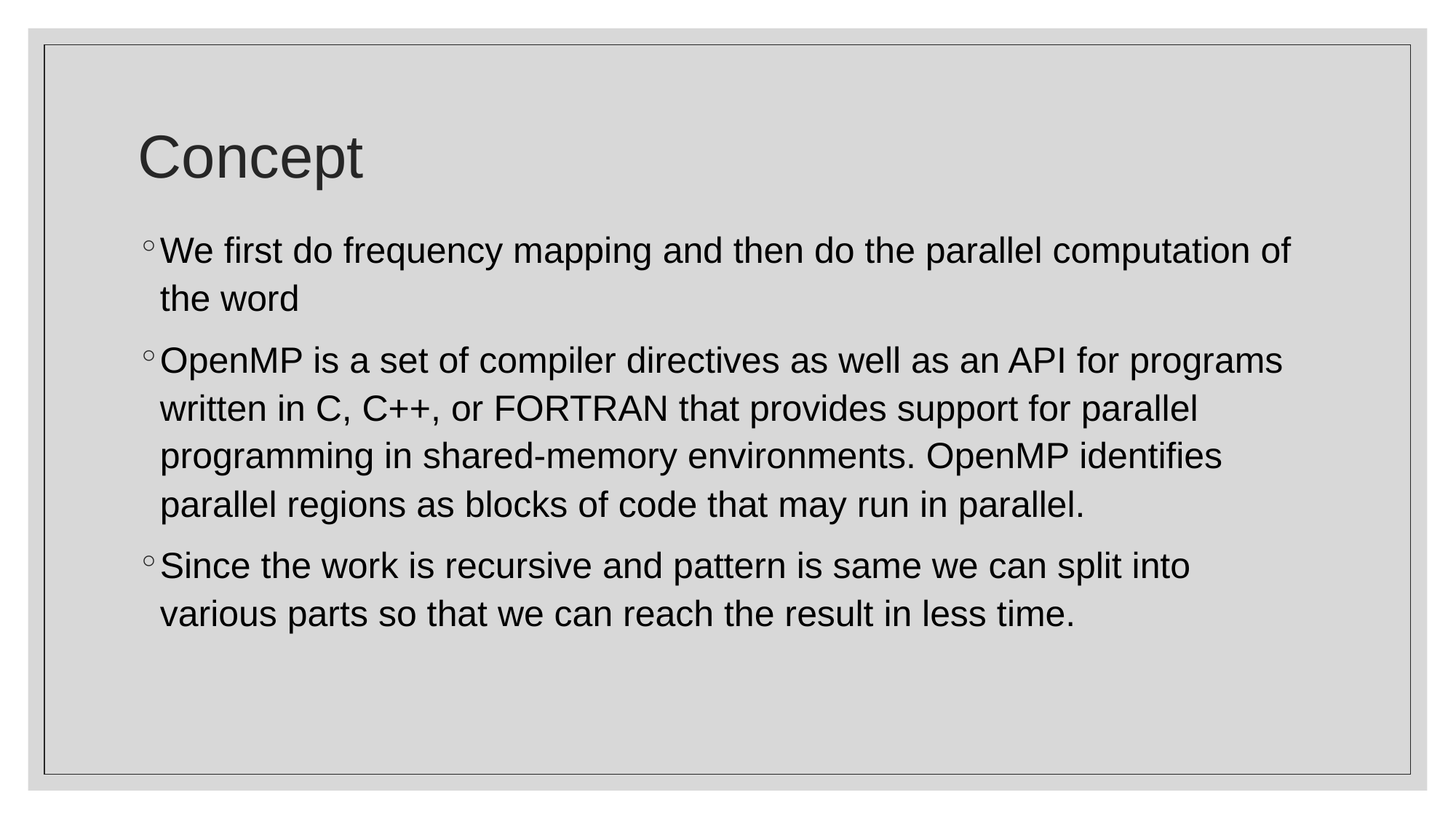

# Concept
We first do frequency mapping and then do the parallel computation of the word
OpenMP is a set of compiler directives as well as an API for programs written in C, C++, or FORTRAN that provides support for parallel programming in shared-memory environments. OpenMP identifies parallel regions as blocks of code that may run in parallel.
Since the work is recursive and pattern is same we can split into various parts so that we can reach the result in less time.